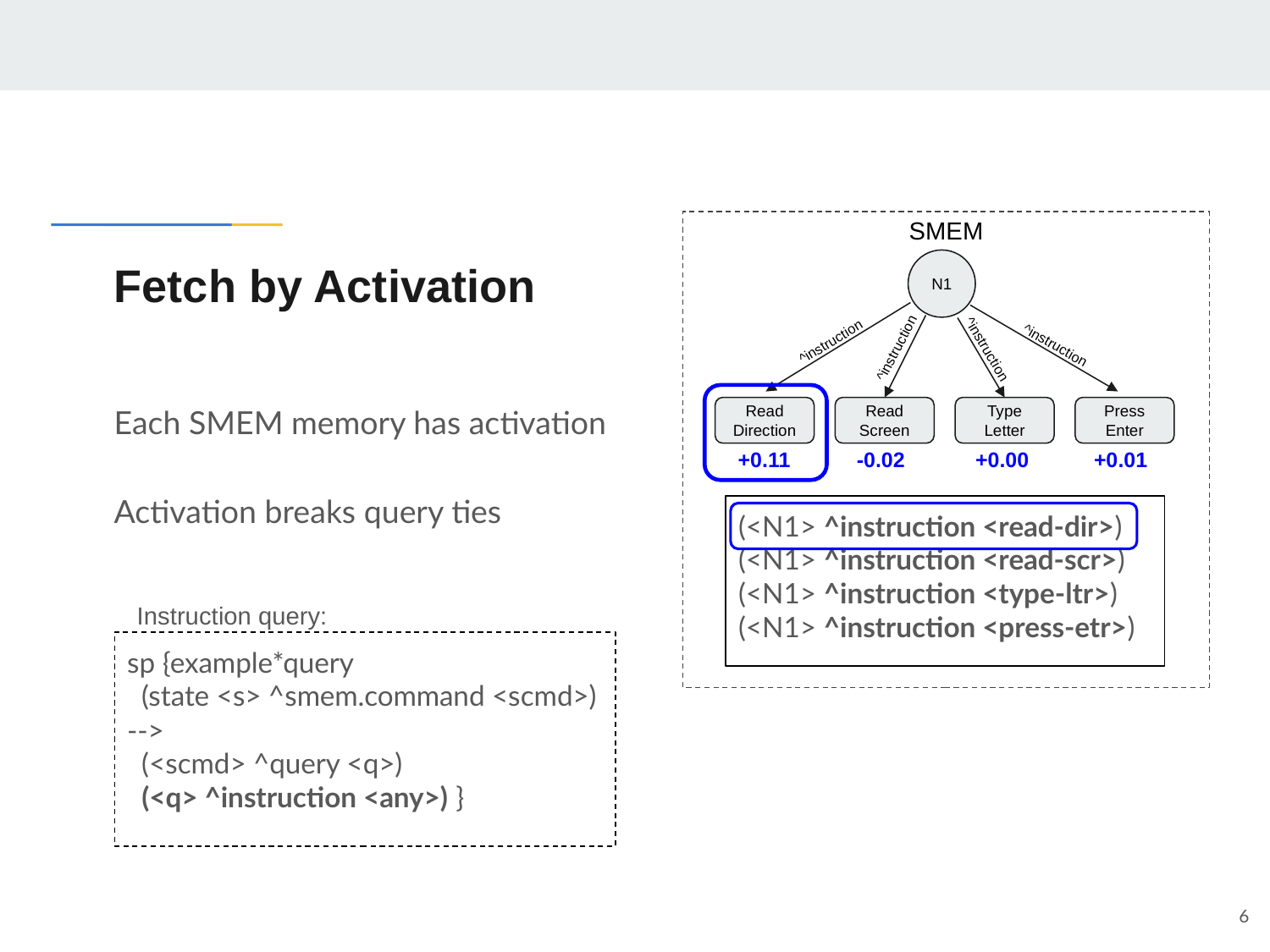

SMEM

# Fetch by Activation
N1
^instruction
^instruction
^instruction
^instruction
Each SMEM memory has activation

Read Direction
Read Screen
Type Letter
Press Enter
+0.11
-0.02
+0.00
+0.01
Activation breaks query ties
(<N1> ^instruction <read-dir>)
(<N1> ^instruction <read-scr>)
(<N1> ^instruction <type-ltr>)
(<N1> ^instruction <press-etr>)

Instruction query:
sp {example*query
  (state <s> ^smem.command <scmd>)
-->
  (<scmd> ^query <q>)
  (<q> ^instruction <any>) }
6